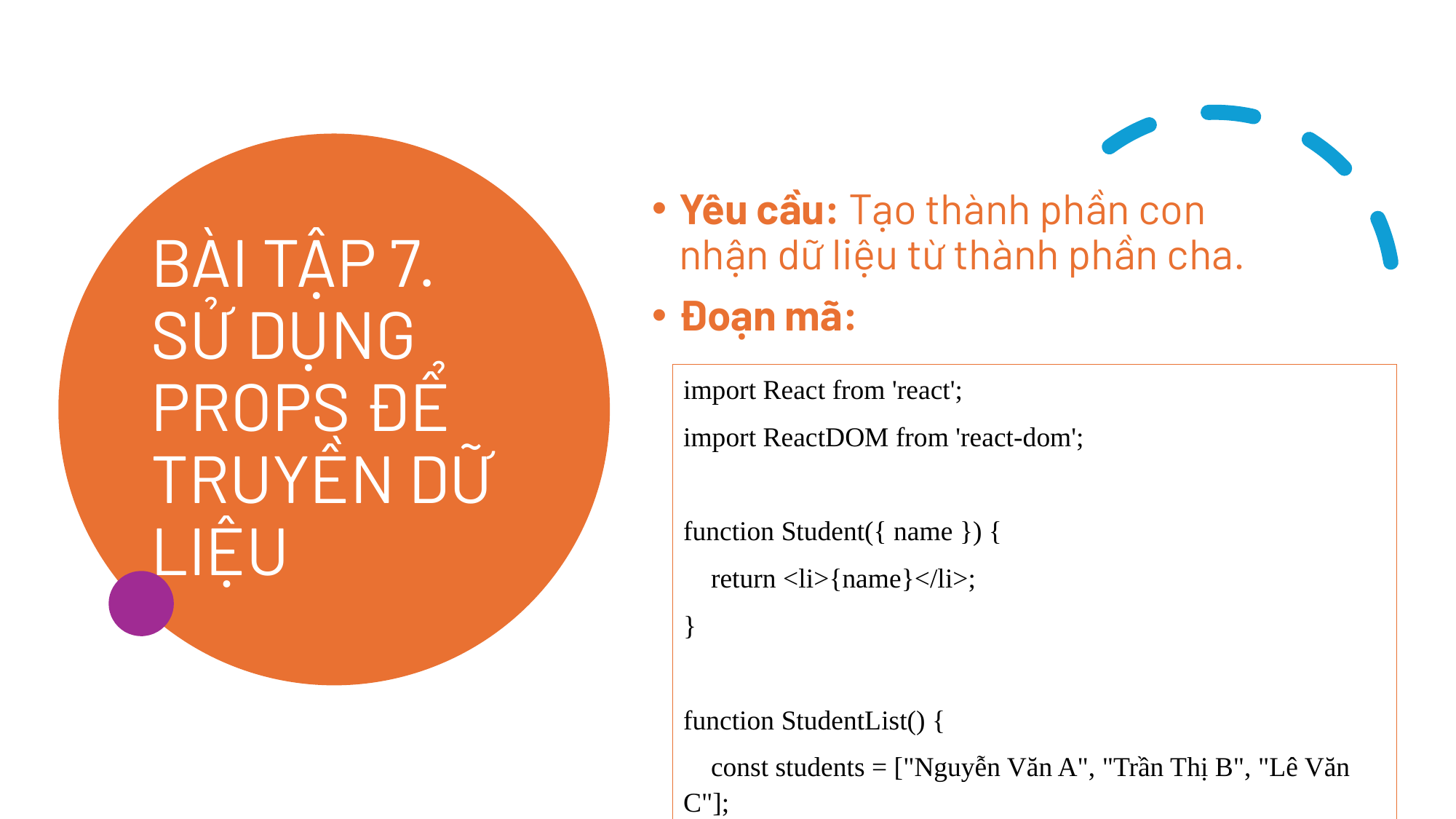

# BÀI TẬP 7. SỬ DỤNG PROPS ĐỂ TRUYỀN DỮ LIỆU
Yêu cầu: Tạo thành phần con nhận dữ liệu từ thành phần cha.
Đoạn mã:
import React from 'react';
import ReactDOM from 'react-dom';

function Student({ name }) {
    return <li>{name}</li>;
}

function StudentList() {
    const students = ["Nguyễn Văn A", "Trần Thị B", "Lê Văn C"];
    return (
        <ul>
            {students.map((student, index) => (
                <Student key={index} name={student} />
            ))}
        </ul>
    );
}

ReactDOM.render(<StudentList />, document.getElementById('root'));